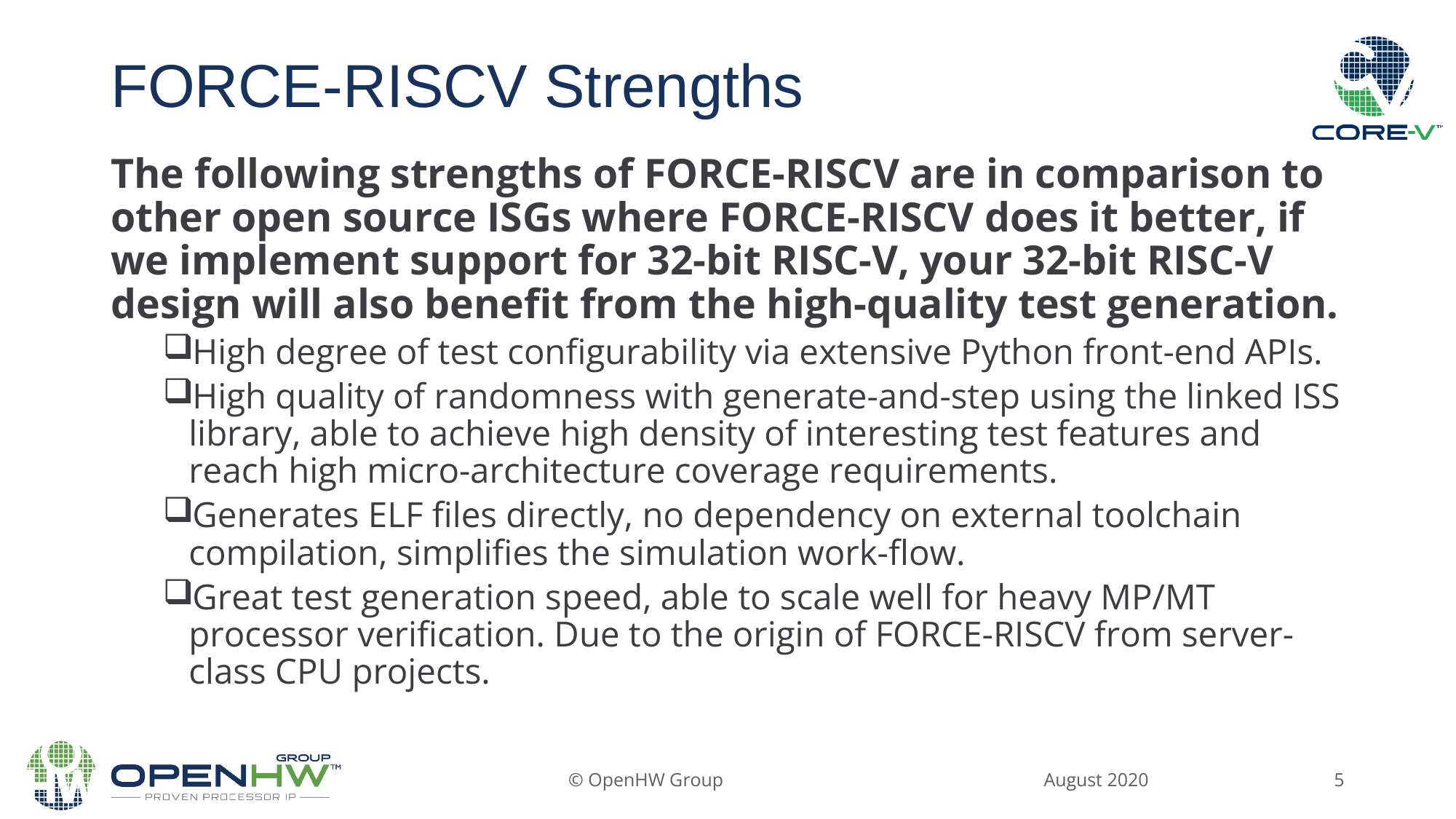

# FORCE-RISCV Strengths
The following strengths of FORCE-RISCV are in comparison to other open source ISGs where FORCE-RISCV does it better, if we implement support for 32-bit RISC-V, your 32-bit RISC-V design will also benefit from the high-quality test generation.
High degree of test configurability via extensive Python front-end APIs.
High quality of randomness with generate-and-step using the linked ISS library, able to achieve high density of interesting test features and reach high micro-architecture coverage requirements.
Generates ELF files directly, no dependency on external toolchain compilation, simplifies the simulation work-flow.
Great test generation speed, able to scale well for heavy MP/MT processor verification. Due to the origin of FORCE-RISCV from server-class CPU projects.

August 2020
© OpenHW Group
5